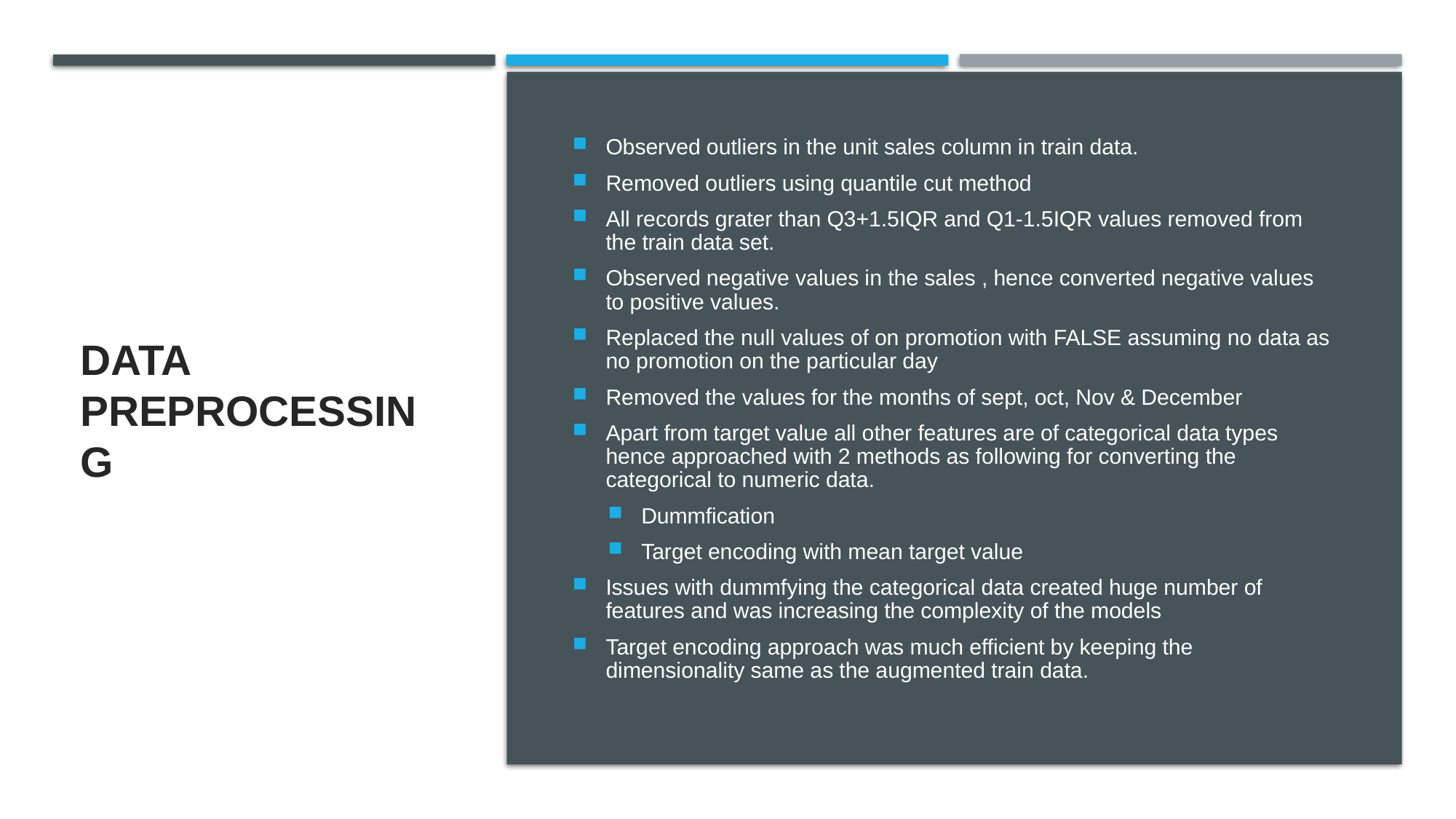

# Data preprocessing
Observed outliers in the unit sales column in train data.
Removed outliers using quantile cut method
All records grater than Q3+1.5IQR and Q1-1.5IQR values removed from the train data set.
Observed negative values in the sales , hence converted negative values to positive values.
Replaced the null values of on promotion with FALSE assuming no data as no promotion on the particular day
Removed the values for the months of sept, oct, Nov & December
Apart from target value all other features are of categorical data types hence approached with 2 methods as following for converting the categorical to numeric data.
Dummfication
Target encoding with mean target value
Issues with dummfying the categorical data created huge number of features and was increasing the complexity of the models
Target encoding approach was much efficient by keeping the dimensionality same as the augmented train data.